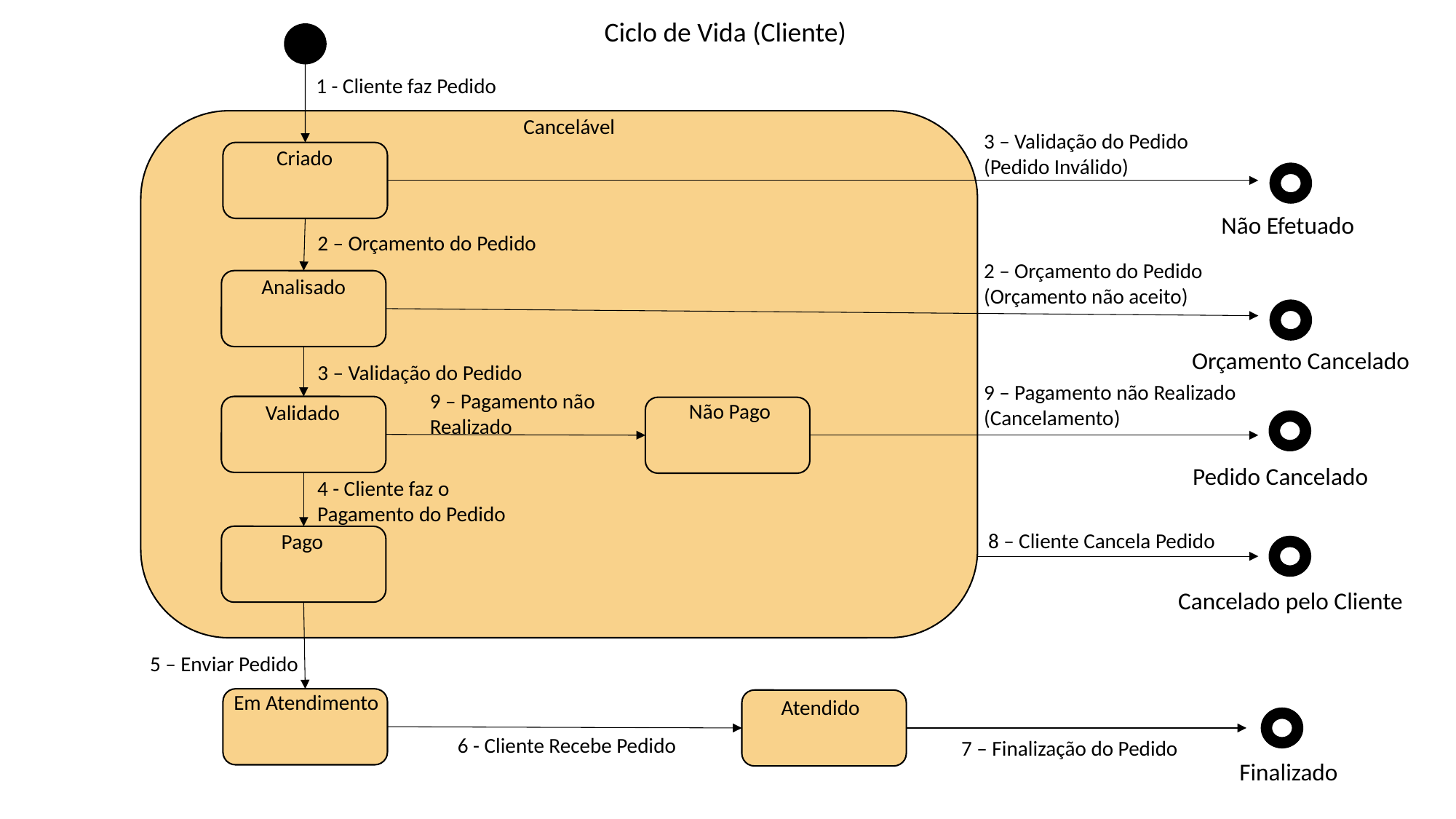

Ciclo de Vida (Cliente)

1 - Cliente faz Pedido
Cancelável

3 – Validação do Pedido (Pedido Inválido)
Criado

Não Efetuado
2 – Orçamento do Pedido
2 – Orçamento do Pedido (Orçamento não aceito)
Analisado

Orçamento Cancelado
3 – Validação do Pedido
9 – Pagamento não Realizado
(Cancelamento)
9 – Pagamento não Realizado
Não Pago
Validado

Pedido Cancelado
4 - Cliente faz o
Pagamento do Pedido
8 – Cliente Cancela Pedido
Pago

Cancelado pelo Cliente
5 – Enviar Pedido
Em Atendimento

Atendido

6 - Cliente Recebe Pedido
7 – Finalização do Pedido
Finalizado